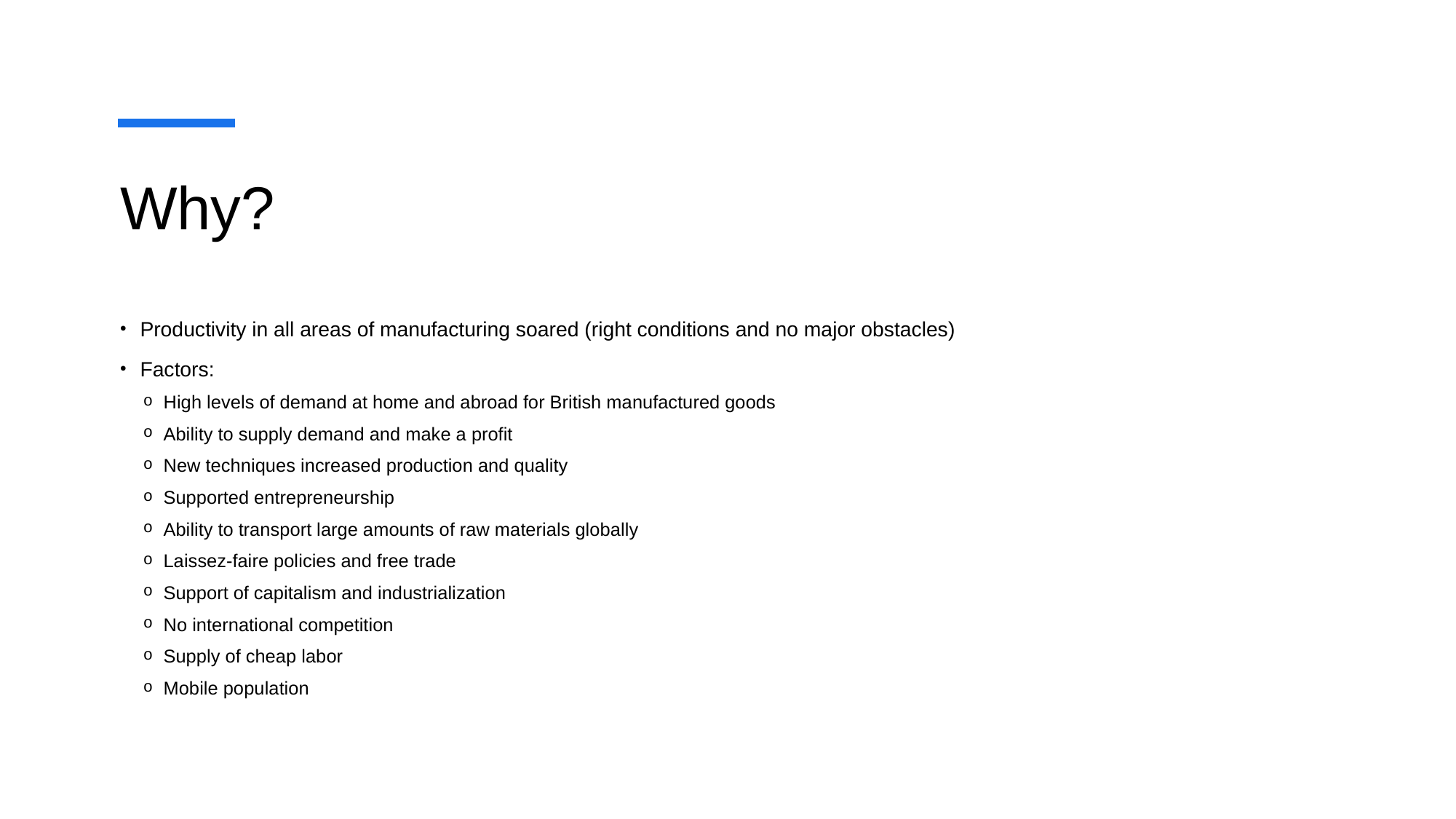

# Why?
Productivity in all areas of manufacturing soared (right conditions and no major obstacles)
Factors:
High levels of demand at home and abroad for British manufactured goods
Ability to supply demand and make a profit
New techniques increased production and quality
Supported entrepreneurship
Ability to transport large amounts of raw materials globally
Laissez-faire policies and free trade
Support of capitalism and industrialization
No international competition
Supply of cheap labor
Mobile population